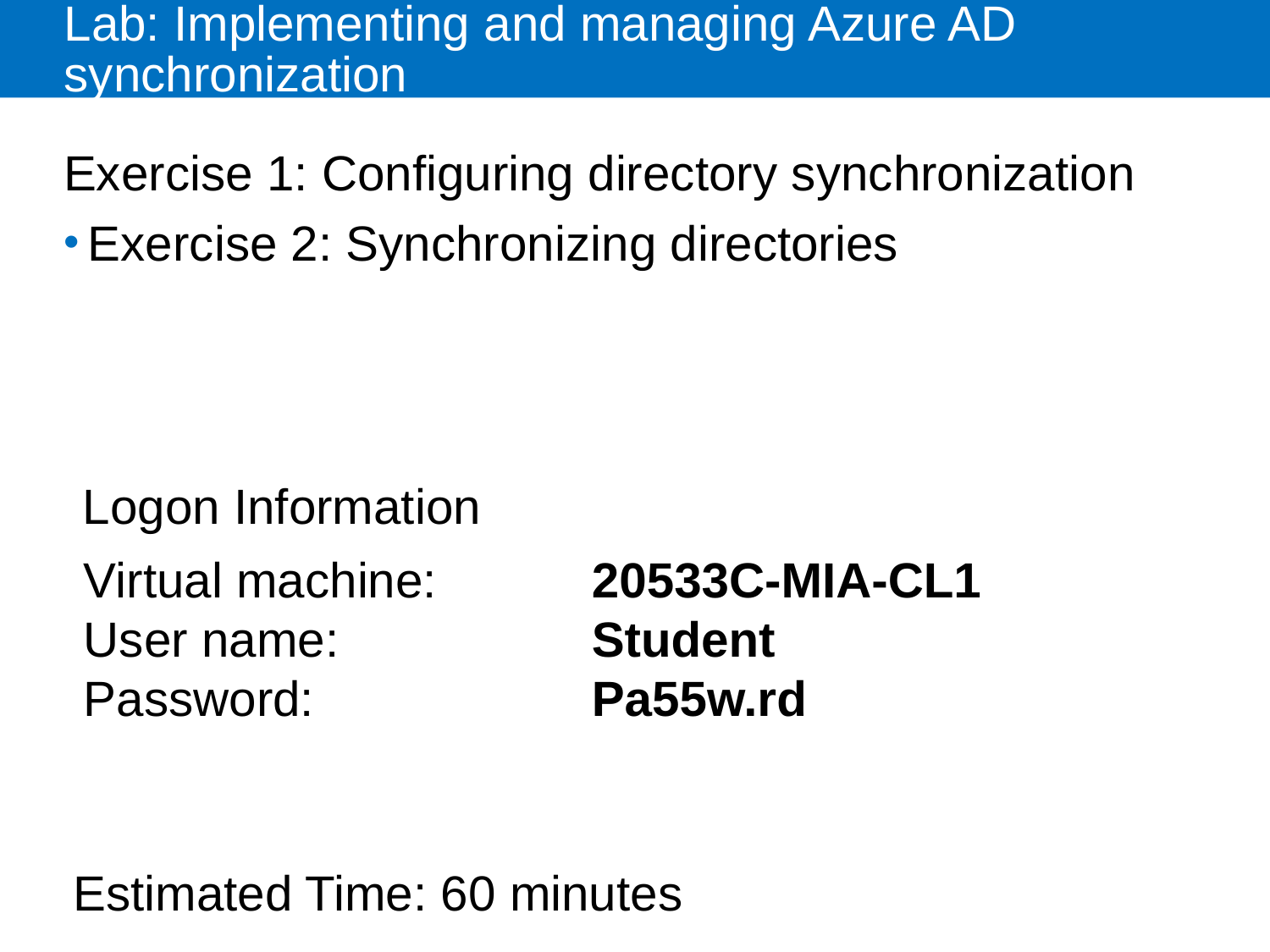

# Lab: Implementing and managing Azure AD synchronization
Exercise 1: Configuring directory synchronization
Exercise 2: Synchronizing directories
Logon Information
Virtual machine: 		20533C-MIA-CL1
User name: 		Student
Password: 			Pa55w.rd

Estimated Time: 60 minutes